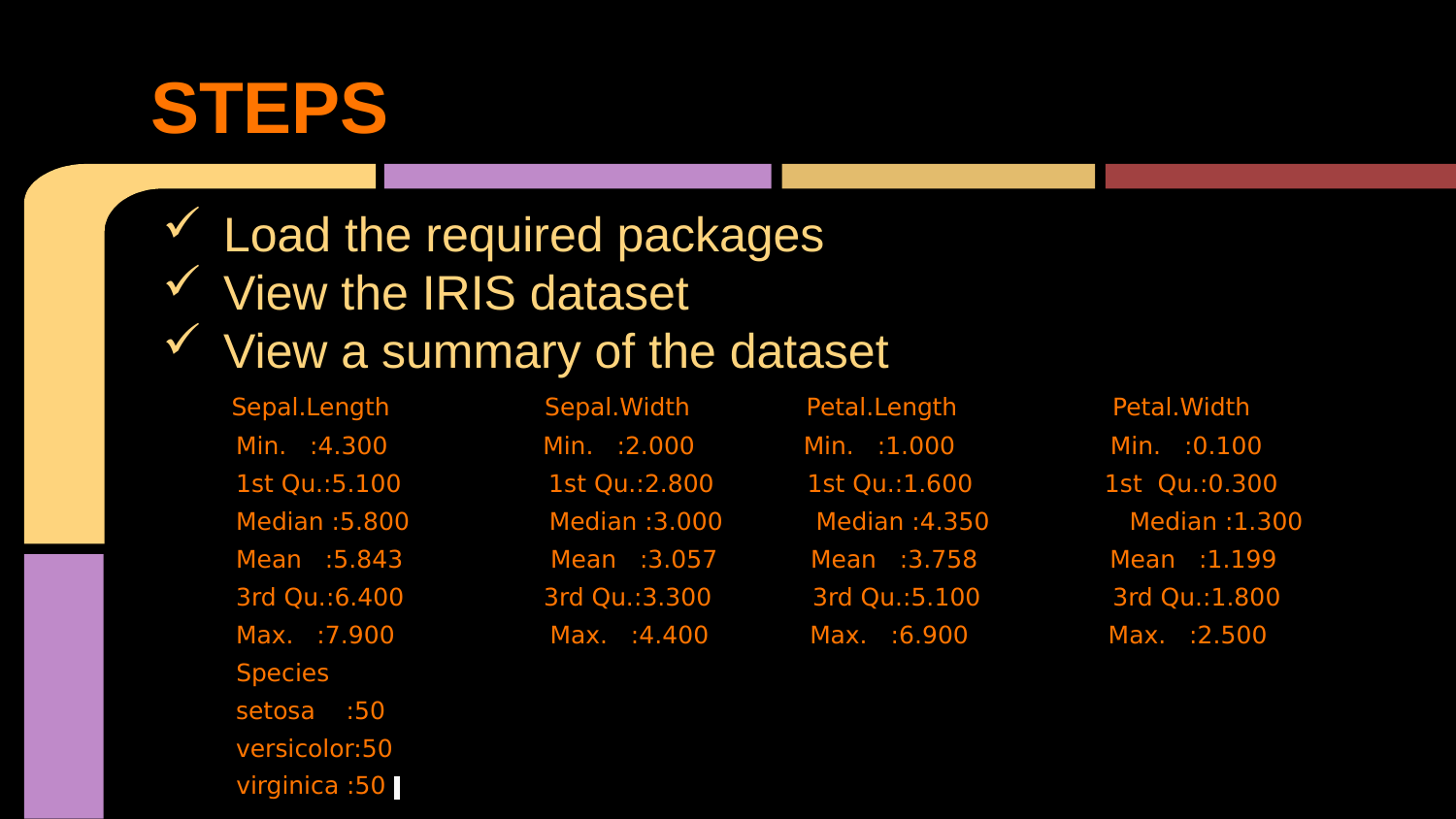

# STEPS
Load the required packages
View the IRIS dataset
View a summary of the dataset
         Sepal.Length                    Sepal.Width               Petal.Length                    Petal.Width
           Min.   :4.300                    Min.   :2.000              Min.   :1.000                    Min.   :0.100
           1st Qu.:5.100                   1st Qu.:2.800            1st Qu.:1.600                 1st  Qu.:0.300
           Median :5.800                  Median :3.000            Median :4.350                  Median :1.300
           Mean   :5.843                   Mean   :3.057            Mean   :3.758                 Mean   :1.199
           3rd Qu.:6.400                  3rd Qu.:3.300             3rd Qu.:5.100                 3rd Qu.:1.800
           Max.   :7.900                    Max.   :4.400             Max.   :6.900                  Max.   :2.500
           Species
           setosa    :50
           versicolor:50
           virginica :50